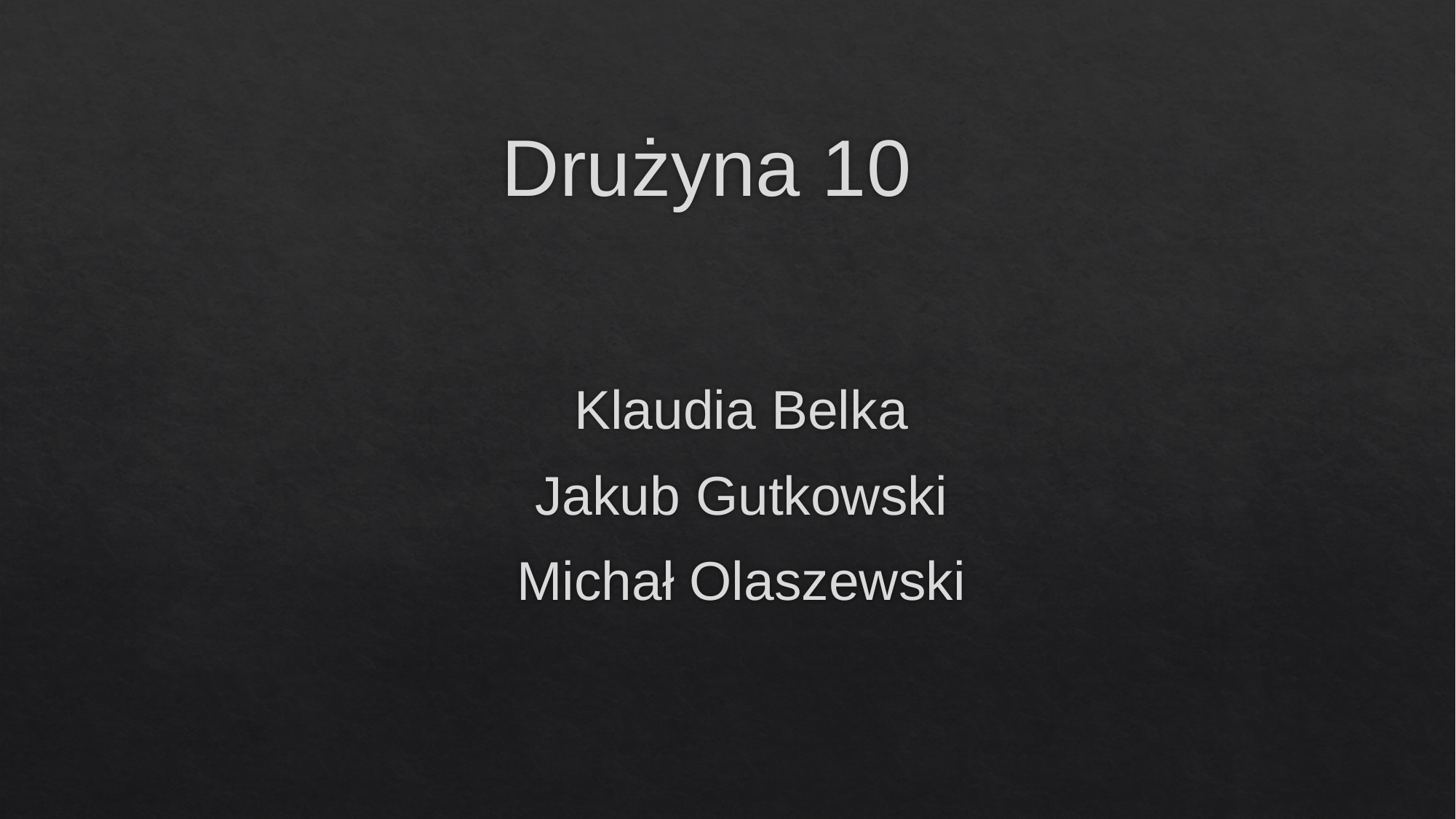

# Drużyna 10
Klaudia Belka
Jakub Gutkowski
Michał Olaszewski